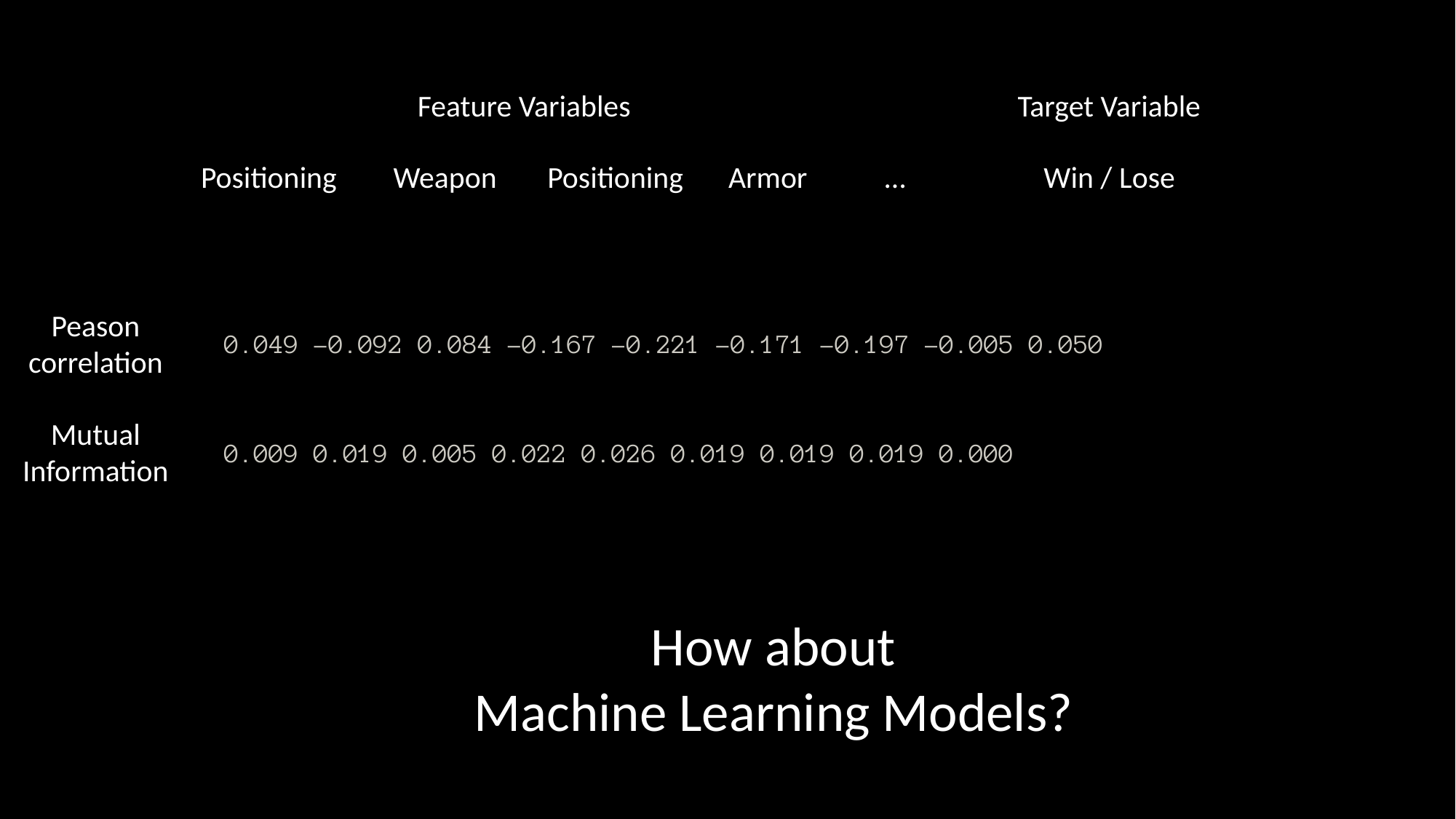

Feature Variables
Target Variable
Positioning
Weapon
Positioning
Armor
…
Win / Lose
Peason correlation
0.049 -0.092 0.084 -0.167 -0.221 -0.171 -0.197 -0.005 0.050
Mutual Information
0.009 0.019 0.005 0.022 0.026 0.019 0.019 0.019 0.000
How about
Machine Learning Models?